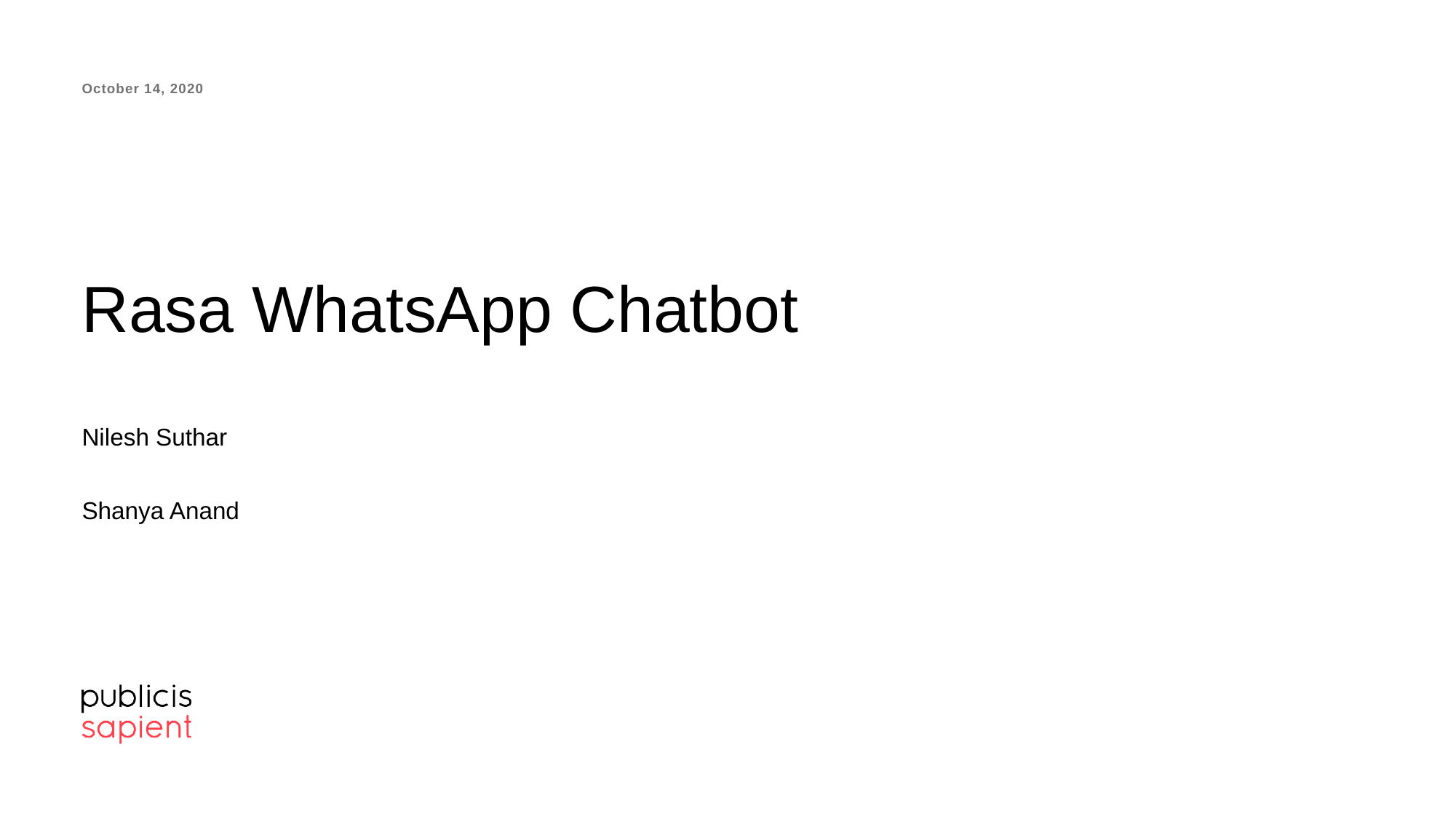

October 14, 2020
# Rasa WhatsApp Chatbot Nilesh Suthar Shanya Anand